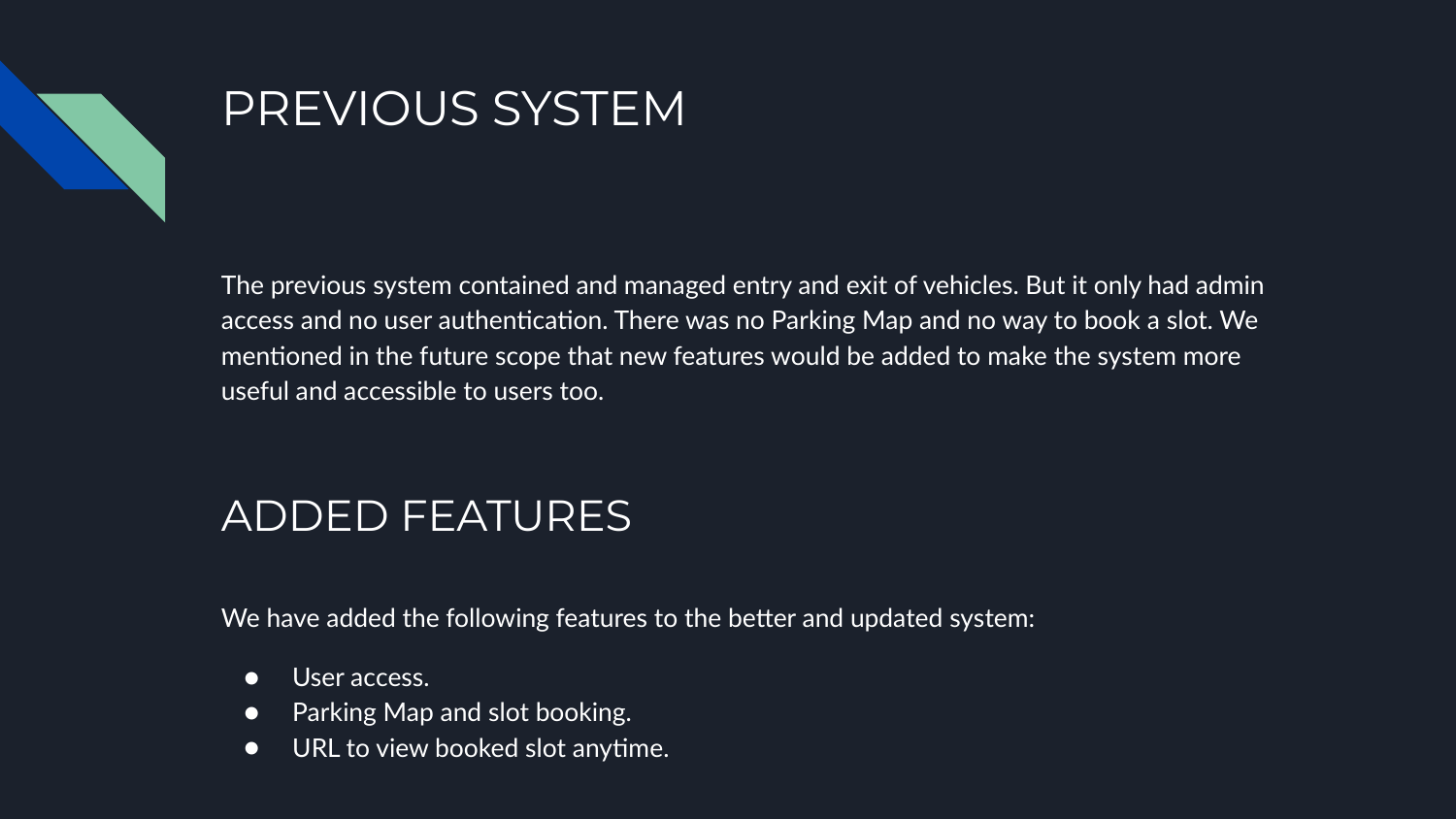

# PREVIOUS SYSTEM
The previous system contained and managed entry and exit of vehicles. But it only had admin access and no user authentication. There was no Parking Map and no way to book a slot. We mentioned in the future scope that new features would be added to make the system more useful and accessible to users too.

ADDED FEATURES

We have added the following features to the better and updated system:
User access.
Parking Map and slot booking.
URL to view booked slot anytime.